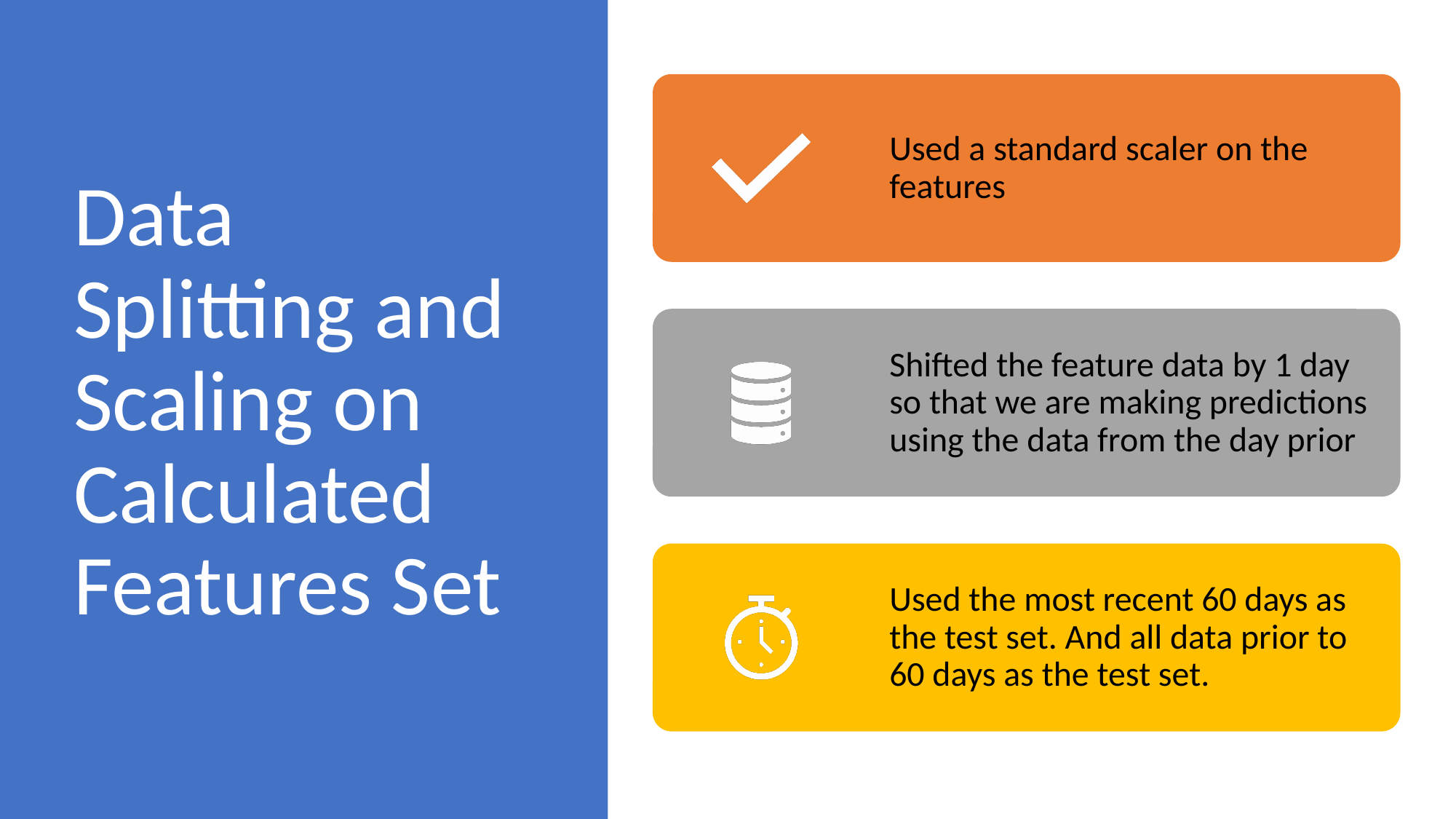

# Data Splitting and Scaling on Calculated Features Set
Used a standard scaler on the features
Shifted the feature data by 1 day so that we are making predictions using the data from the day prior
Used the most recent 60 days as the test set. And all data prior to 60 days as the test set.